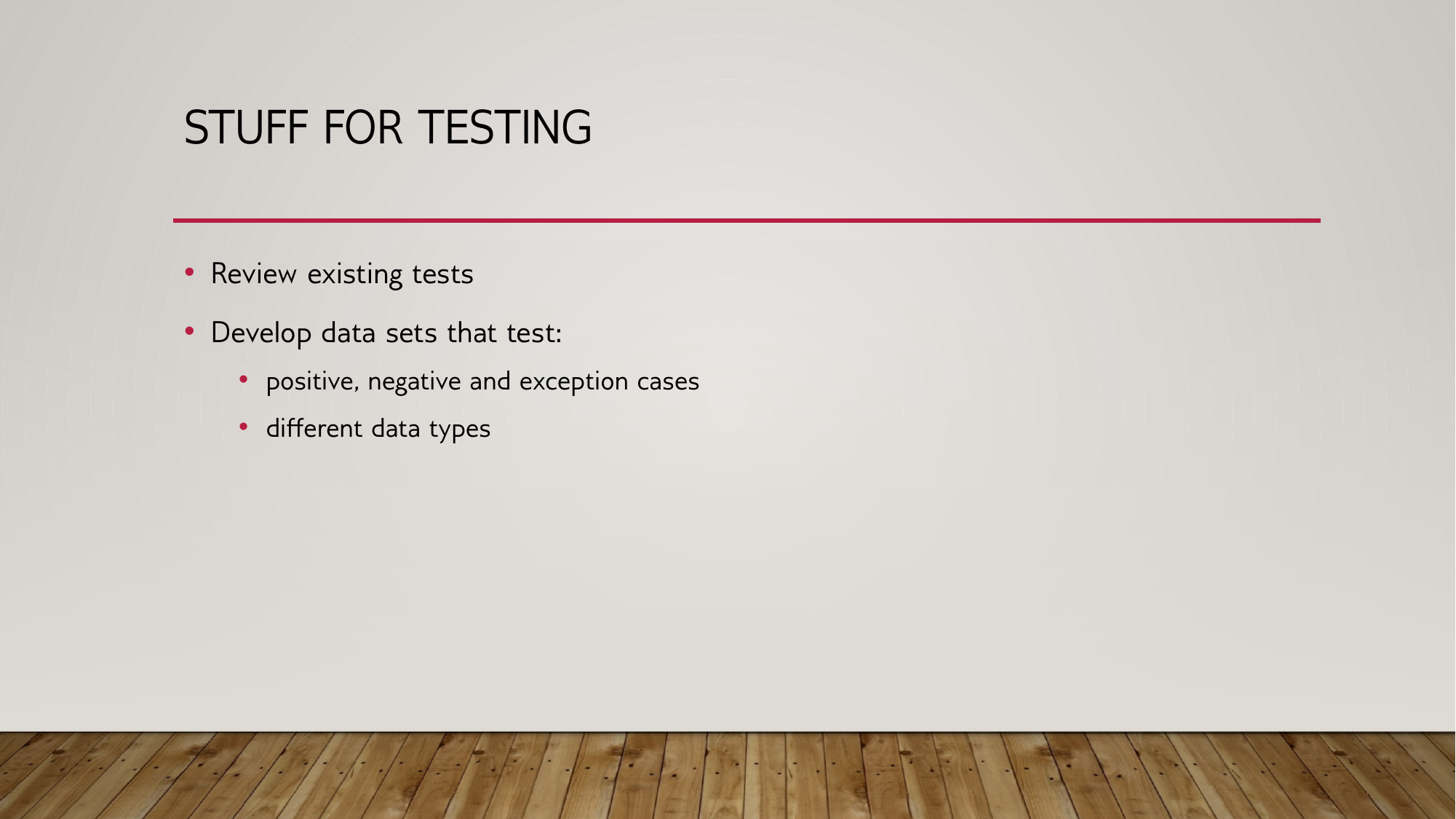

# Stuff for testing
Review existing tests
Develop data sets that test:
positive, negative and exception cases
different data types